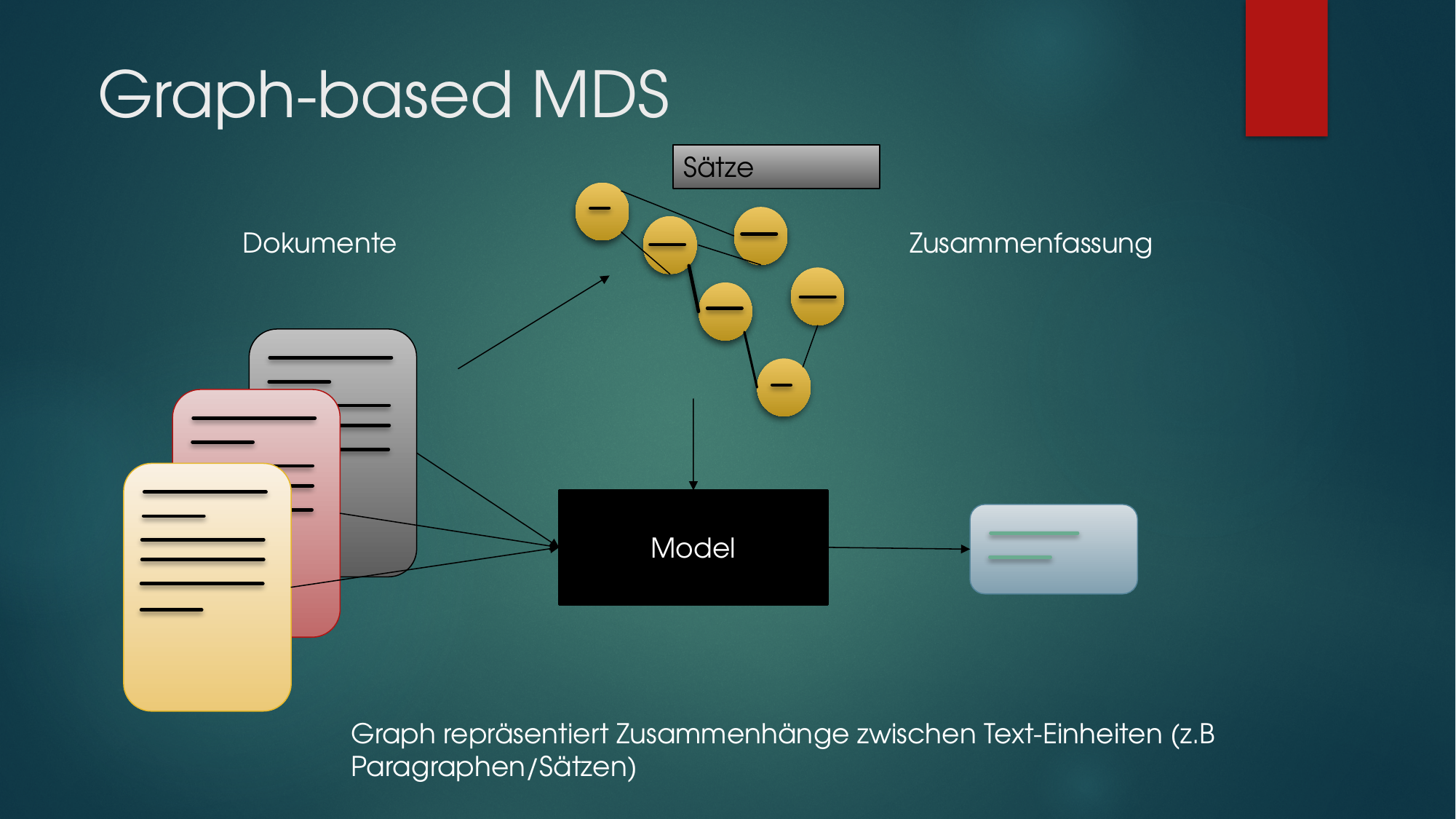

# Graph-based MDS
Sätze

Dokumente
Zusammenfassung

Model

Graph repräsentiert Zusammenhänge zwischen Text-Einheiten (z.B Paragraphen/Sätzen)